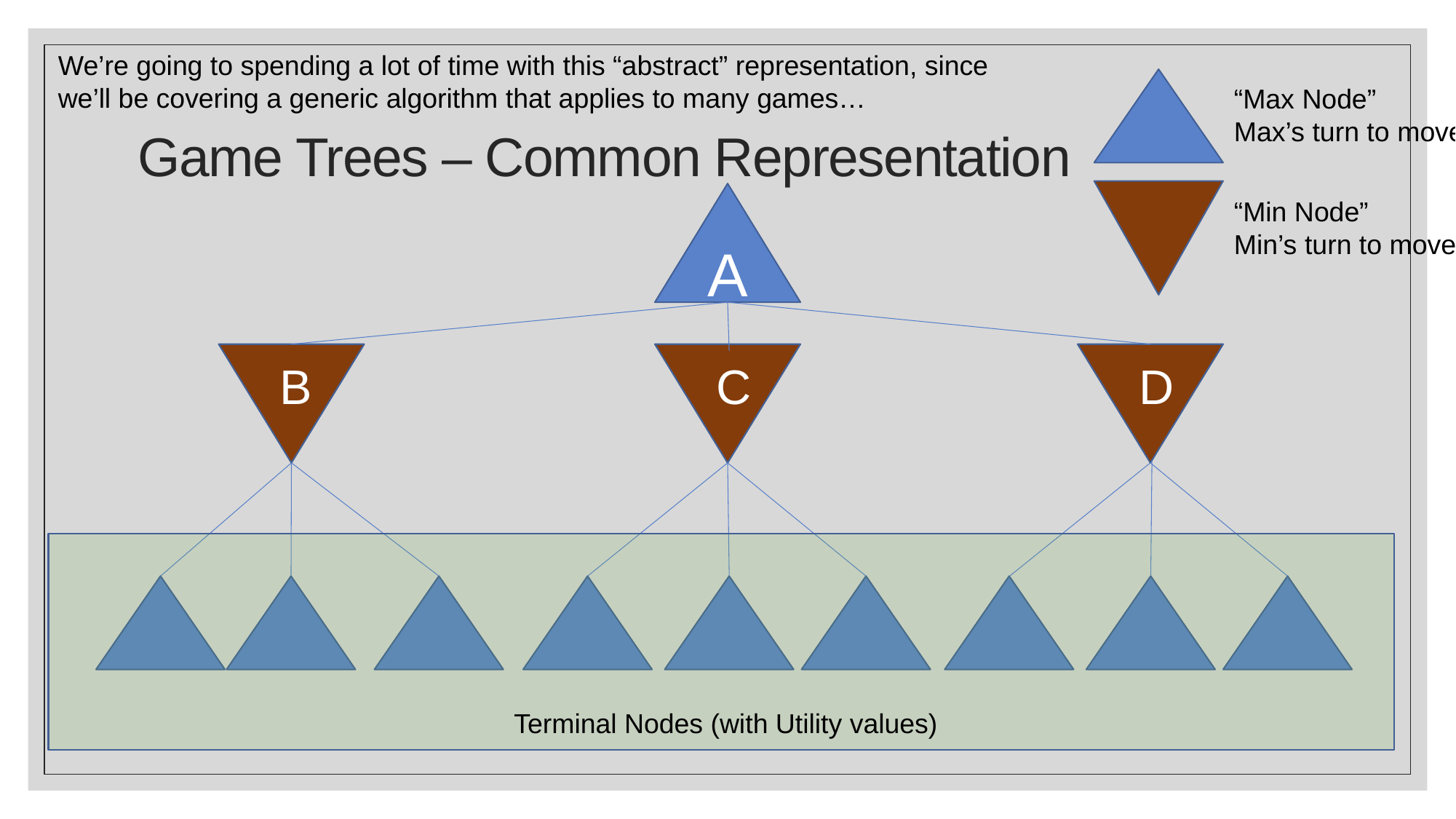

We’re going to spending a lot of time with this “abstract” representation, since we’ll be covering a generic algorithm that applies to many games…

“Max Node”
Max’s turn to move
# Game Trees – Common Representation

A
“Min Node”
Min’s turn to move

B

C

D

Terminal Nodes (with Utility values)